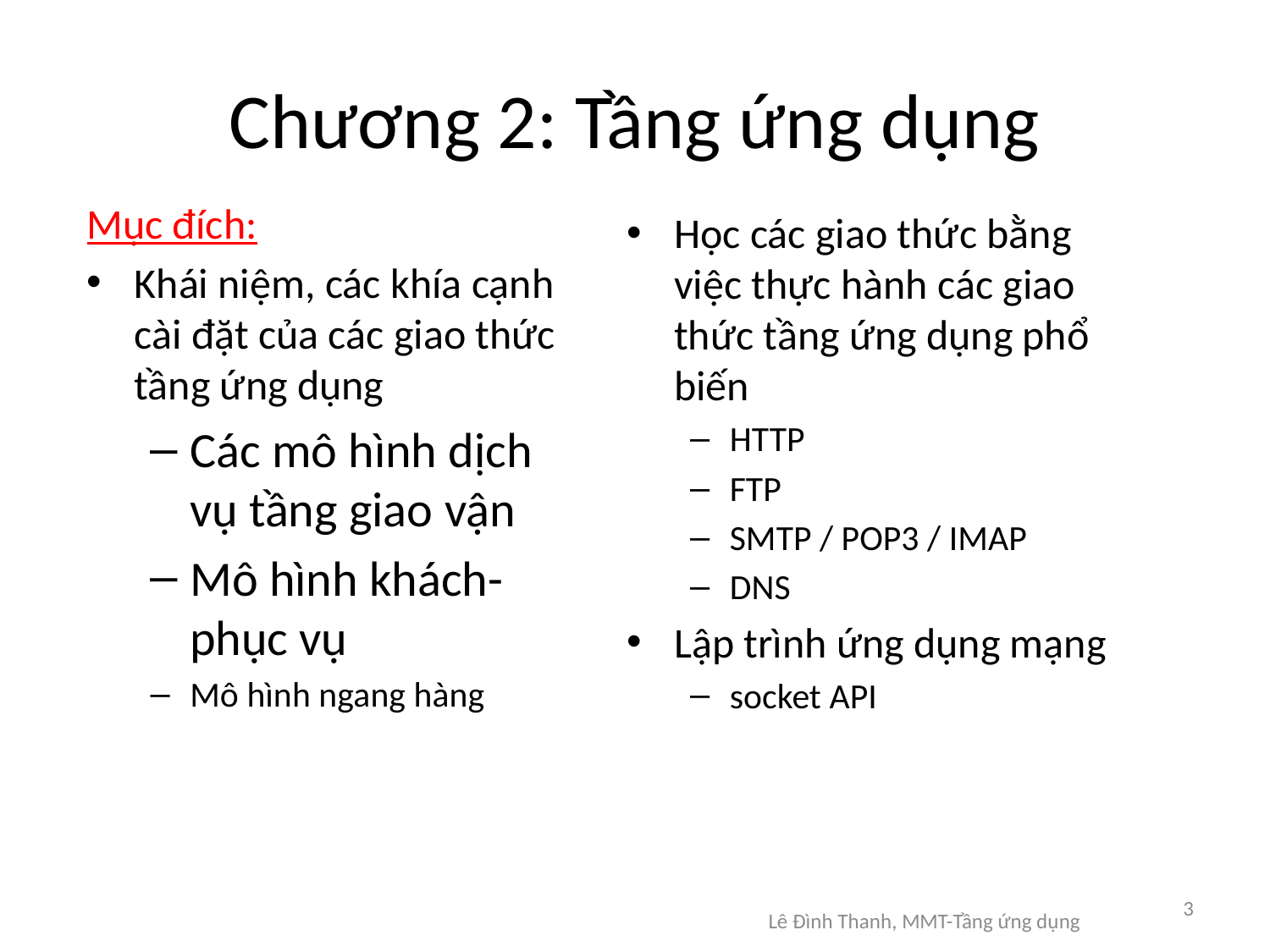

# Chương 2: Tầng ứng dụng
Mục đích:
Khái niệm, các khía cạnh cài đặt của các giao thức tầng ứng dụng
Các mô hình dịch vụ tầng giao vận
Mô hình khách-phục vụ
Mô hình ngang hàng

Học các giao thức bằng việc thực hành các giao thức tầng ứng dụng phổ biến
HTTP
FTP
SMTP / POP3 / IMAP
DNS
Lập trình ứng dụng mạng
socket API
3
Lê Đình Thanh, MMT-Tầng ứng dụng